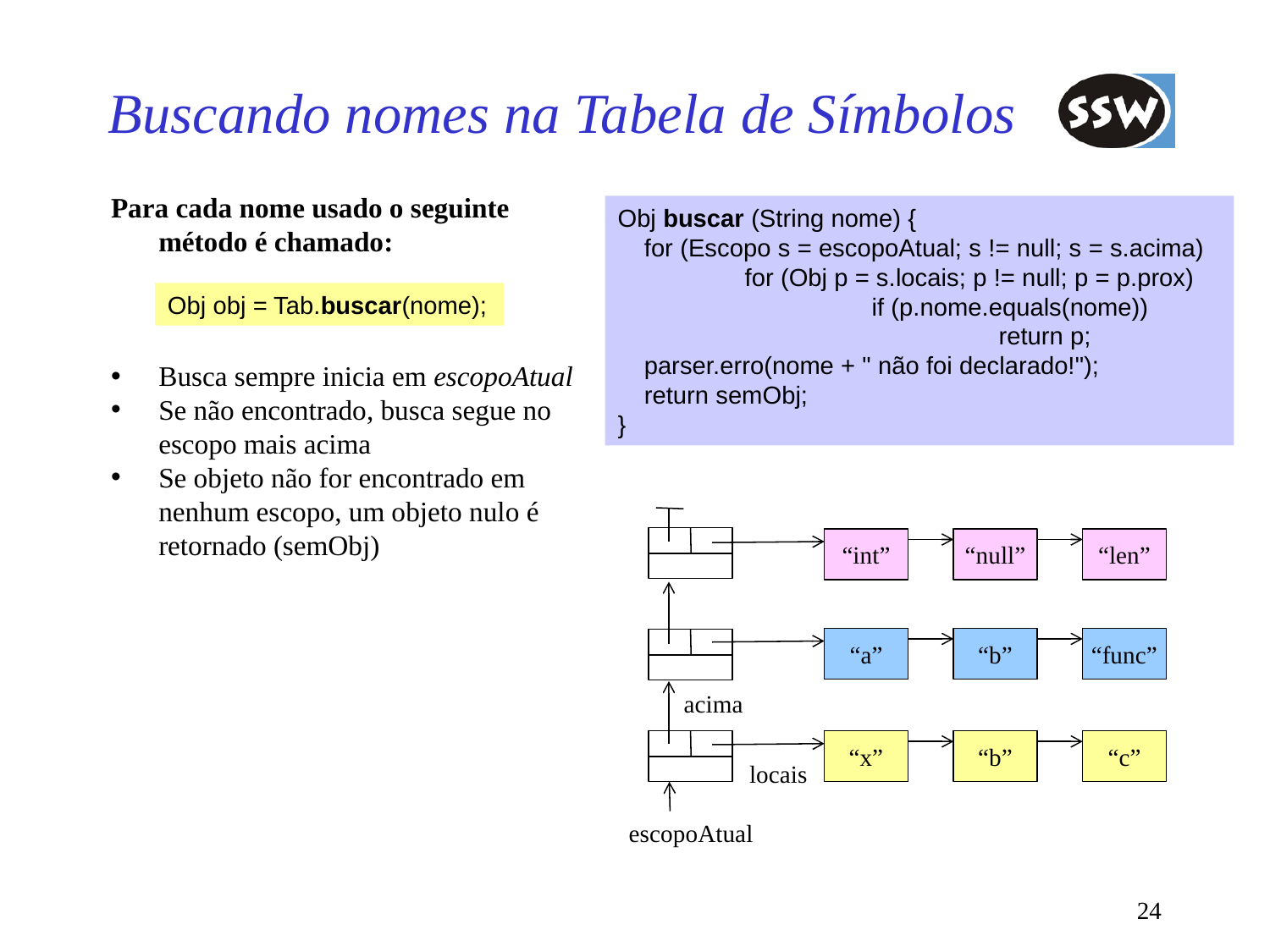

# Buscando nomes na Tabela de Símbolos
Para cada nome usado o seguinte método é chamado:

Busca sempre inicia em escopoAtual
Se não encontrado, busca segue no escopo mais acima
Se objeto não for encontrado em nenhum escopo, um objeto nulo é retornado (semObj)
Obj buscar (String nome) {
	for (Escopo s = escopoAtual; s != null; s = s.acima)
		for (Obj p = s.locais; p != null; p = p.prox)
			if (p.nome.equals(nome)) 				return p;
	parser.erro(nome + " não foi declarado!");
	return semObj;
}
Obj obj = Tab.buscar(nome);

“int”
“null”
“len”
“a”
“b”
“func”

acima

“x”
“b”
“c”
locais
escopoAtual
24